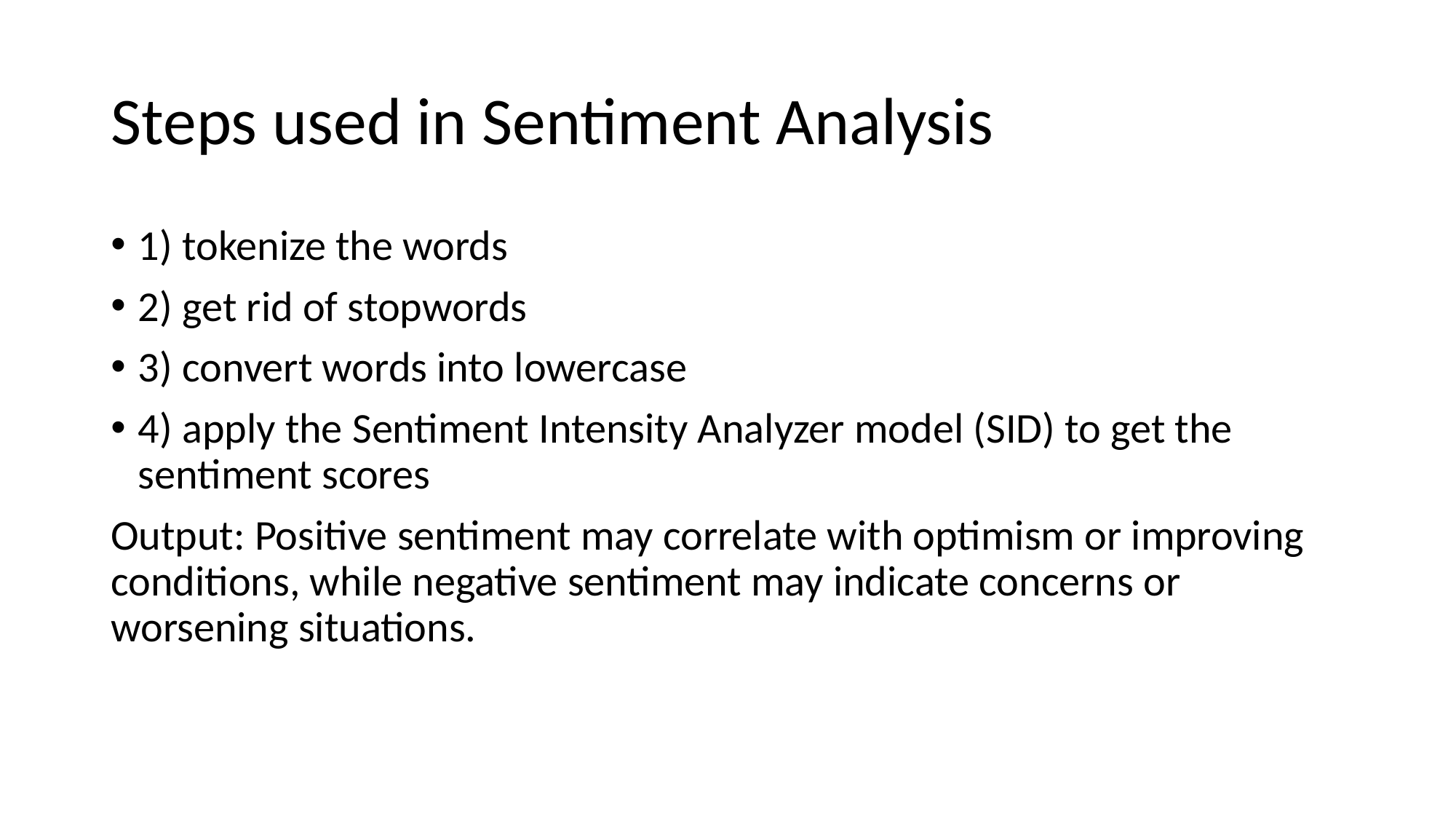

# Steps used in Sentiment Analysis
1) tokenize the words
2) get rid of stopwords
3) convert words into lowercase
4) apply the Sentiment Intensity Analyzer model (SID) to get the sentiment scores
Output: Positive sentiment may correlate with optimism or improving conditions, while negative sentiment may indicate concerns or worsening situations.